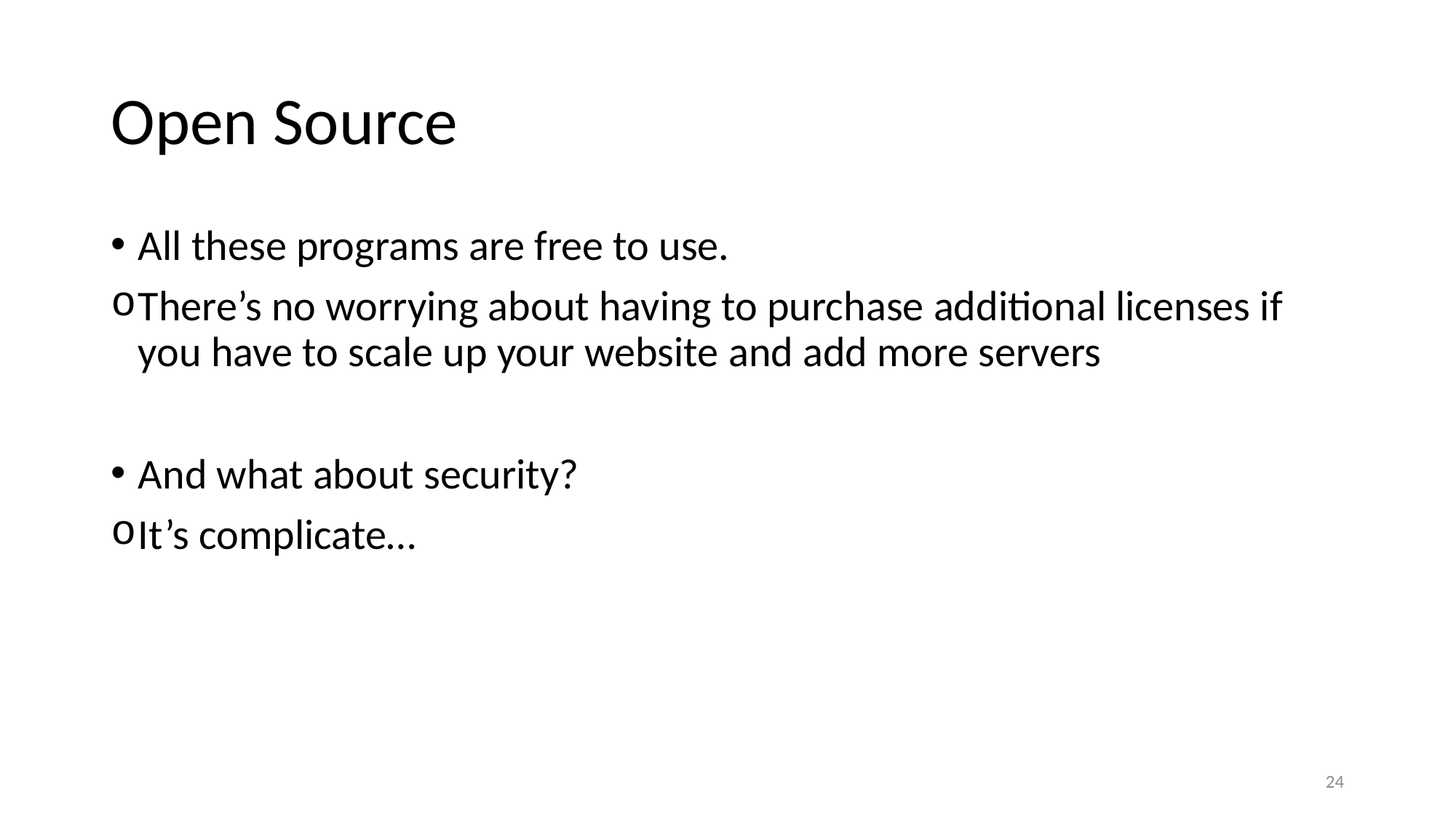

# Open Source
All these programs are free to use.
There’s no worrying about having to purchase additional licenses if you have to scale up your website and add more servers

And what about security?
It’s complicate…
24